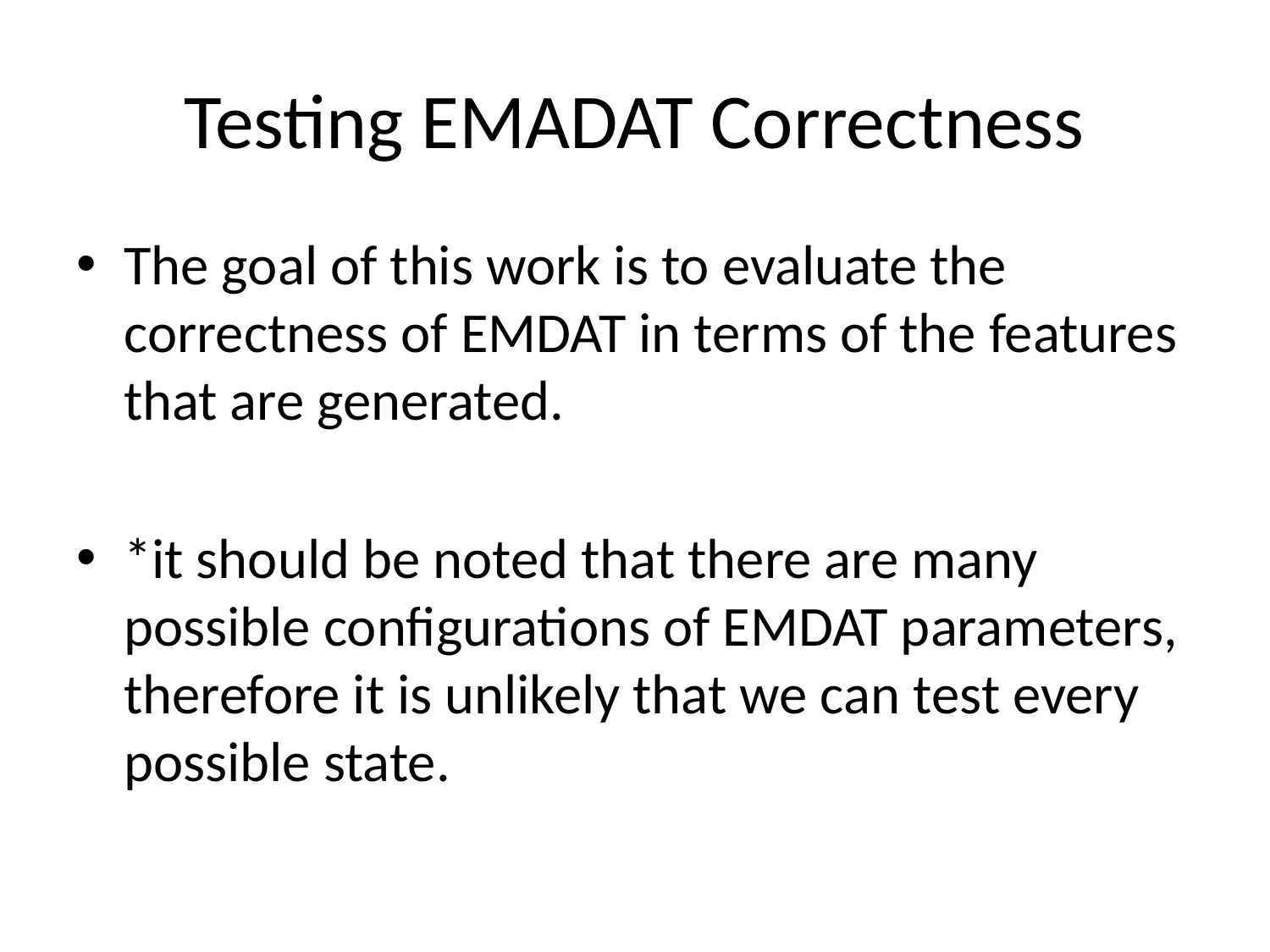

# Testing EMADAT Correctness
The goal of this work is to evaluate the correctness of EMDAT in terms of the features that are generated.

*it should be noted that there are many possible configurations of EMDAT parameters, therefore it is unlikely that we can test every possible state.